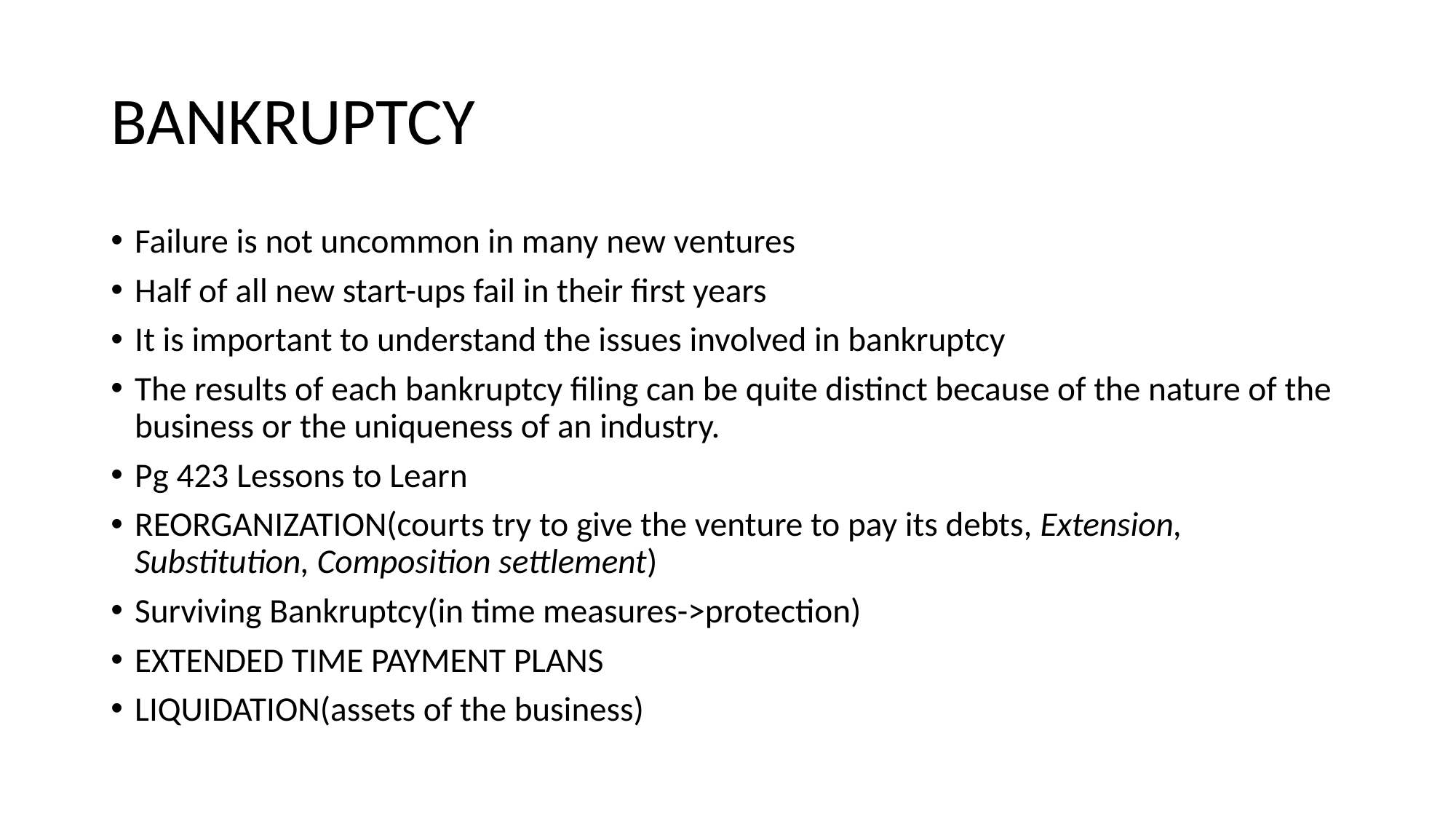

# BANKRUPTCY
Failure is not uncommon in many new ventures
Half of all new start-ups fail in their first years
It is important to understand the issues involved in bankruptcy
The results of each bankruptcy filing can be quite distinct because of the nature of the business or the uniqueness of an industry.
Pg 423 Lessons to Learn
REORGANIZATION(courts try to give the venture to pay its debts, Extension, Substitution, Composition settlement)
Surviving Bankruptcy(in time measures->protection)
EXTENDED TIME PAYMENT PLANS
LIQUIDATION(assets of the business)